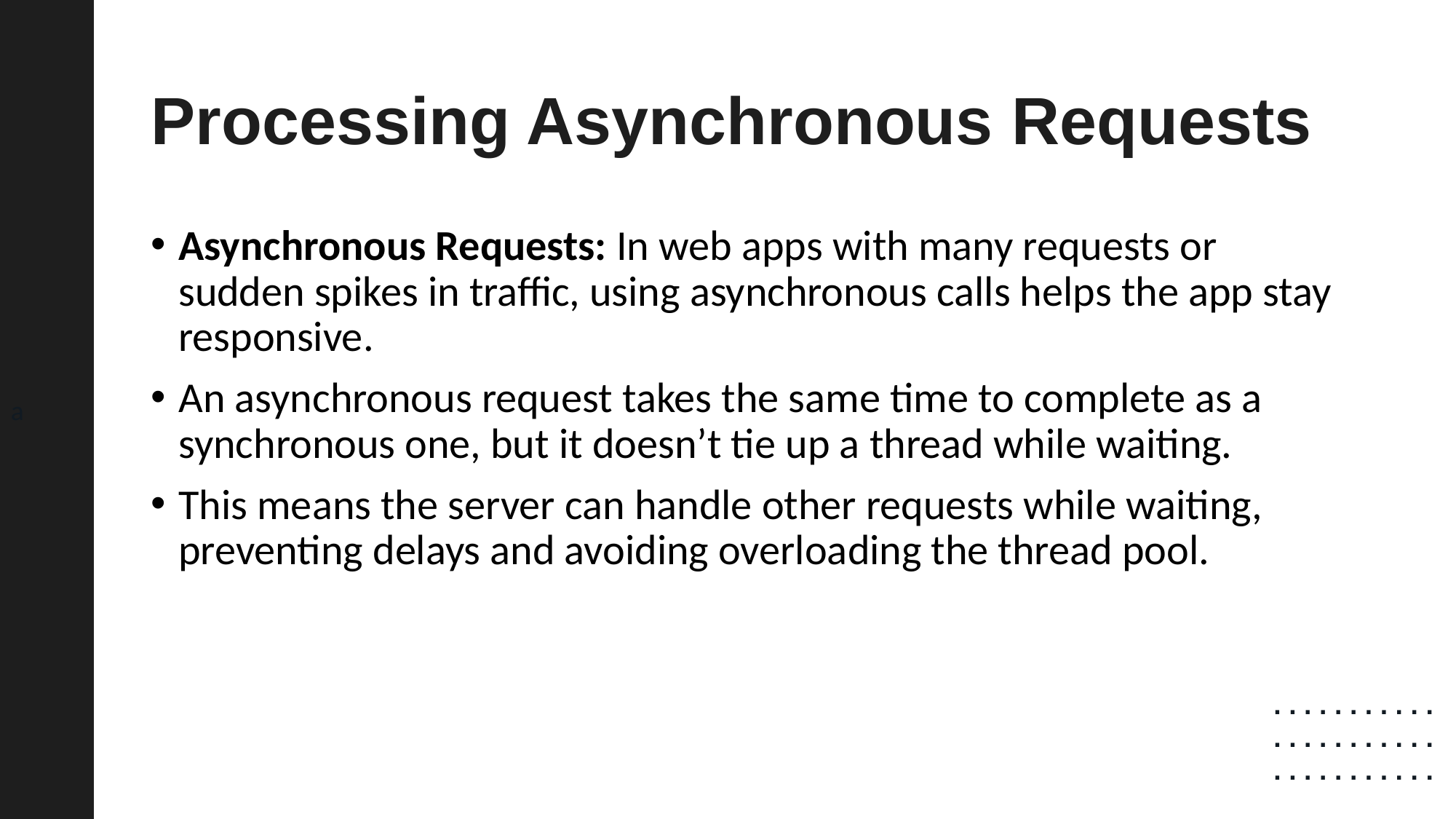

a
# Processing Asynchronous Requests
Asynchronous Requests: In web apps with many requests or sudden spikes in traffic, using asynchronous calls helps the app stay responsive.
An asynchronous request takes the same time to complete as a synchronous one, but it doesn’t tie up a thread while waiting.
This means the server can handle other requests while waiting, preventing delays and avoiding overloading the thread pool.
. . . . . . . . . . .
. . . . . . . . . . .
. . . . . . . . . . .